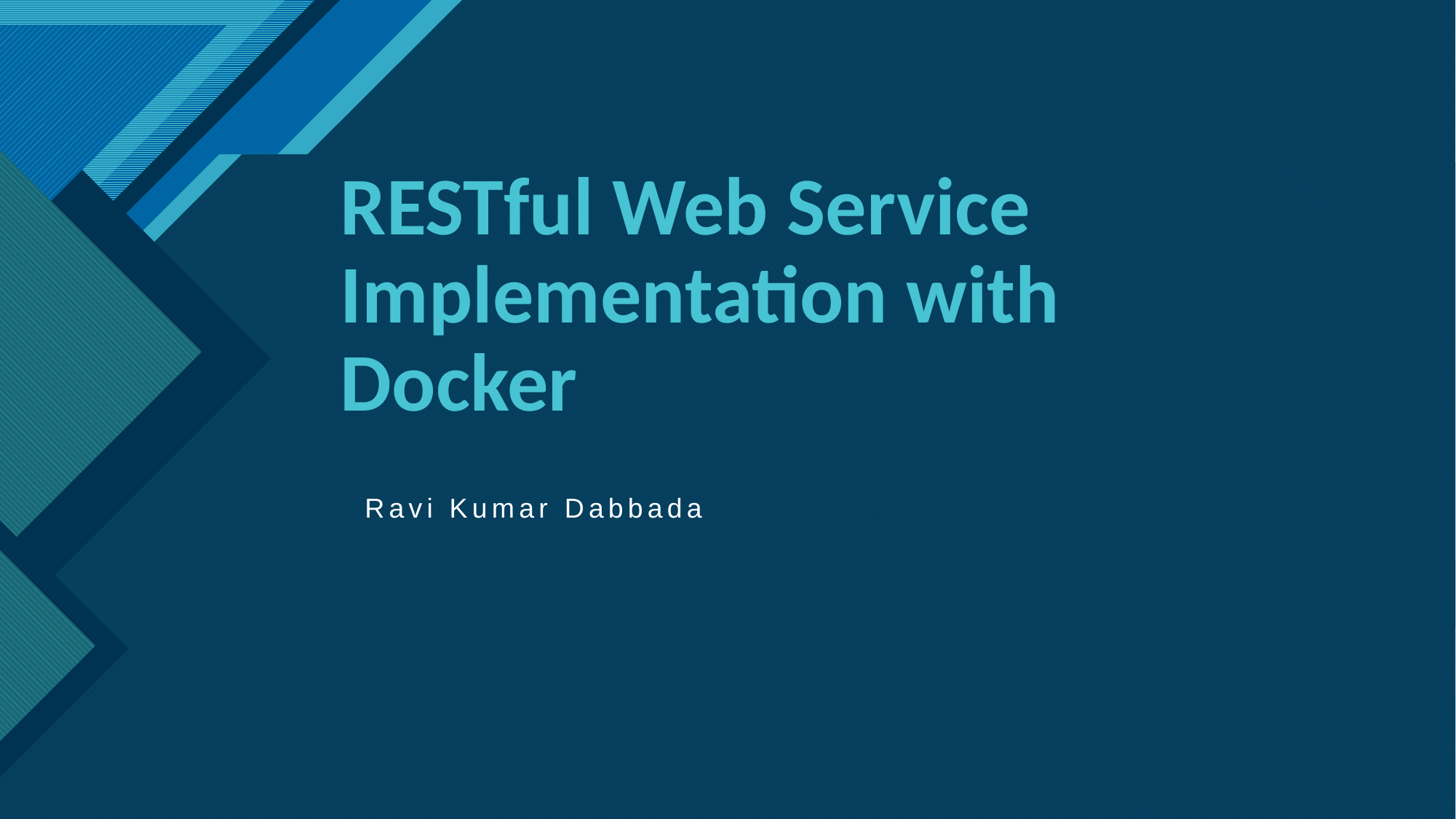

# RESTful Web Service Implementation with Docker

  Ravi Kumar Dabbada